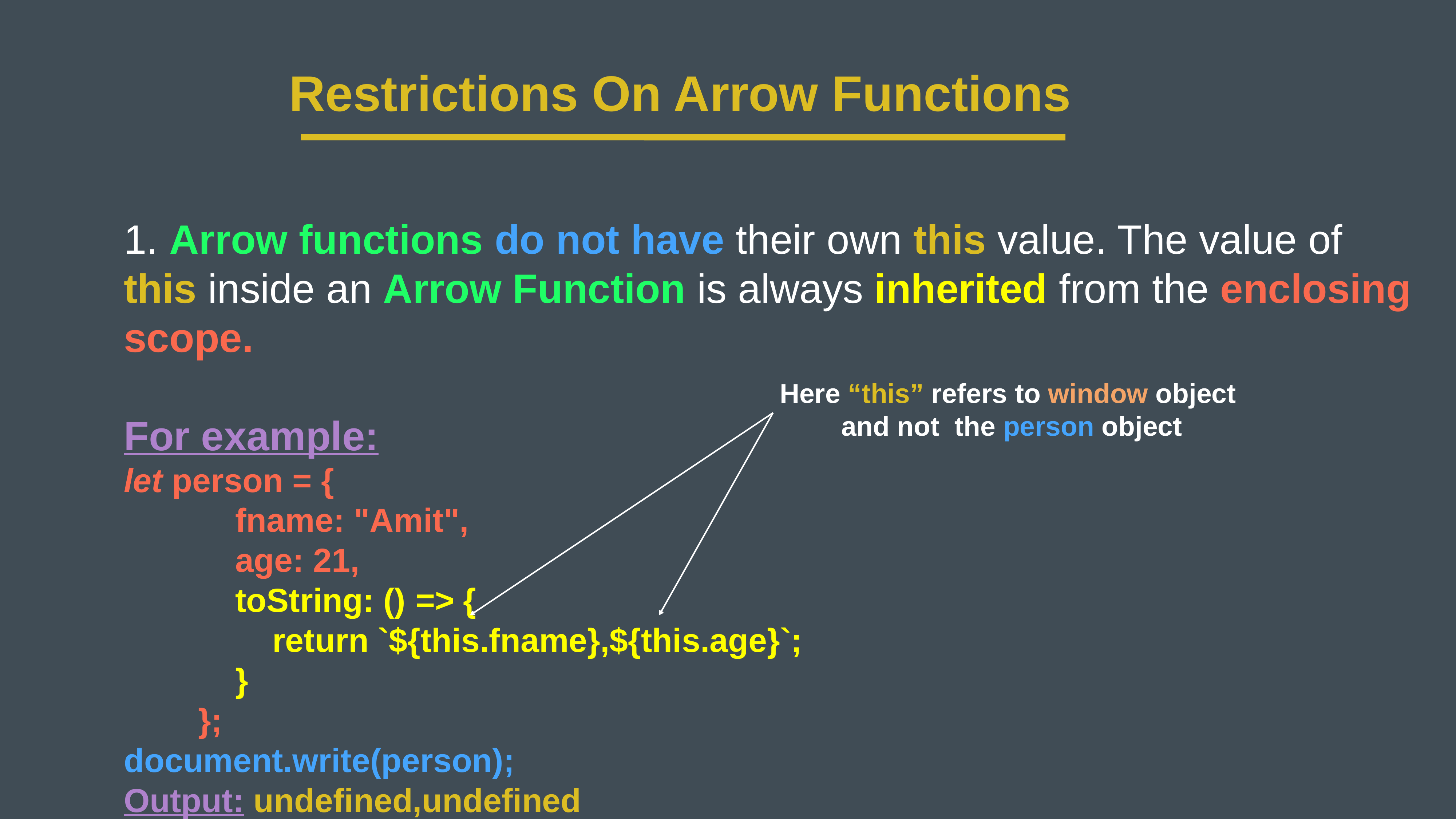

Restrictions On Arrow Functions
1. Arrow functions do not have their own this value. The value of this inside an Arrow Function is always inherited from the enclosing scope.

For example:
let person = {
            fname: "Amit",
            age: 21,
            toString: () => {
                return `${this.fname},${this.age}`;
            }
        };
document.write(person);
Output: undefined,undefined

Here “this” refers to window object
and not  the person object